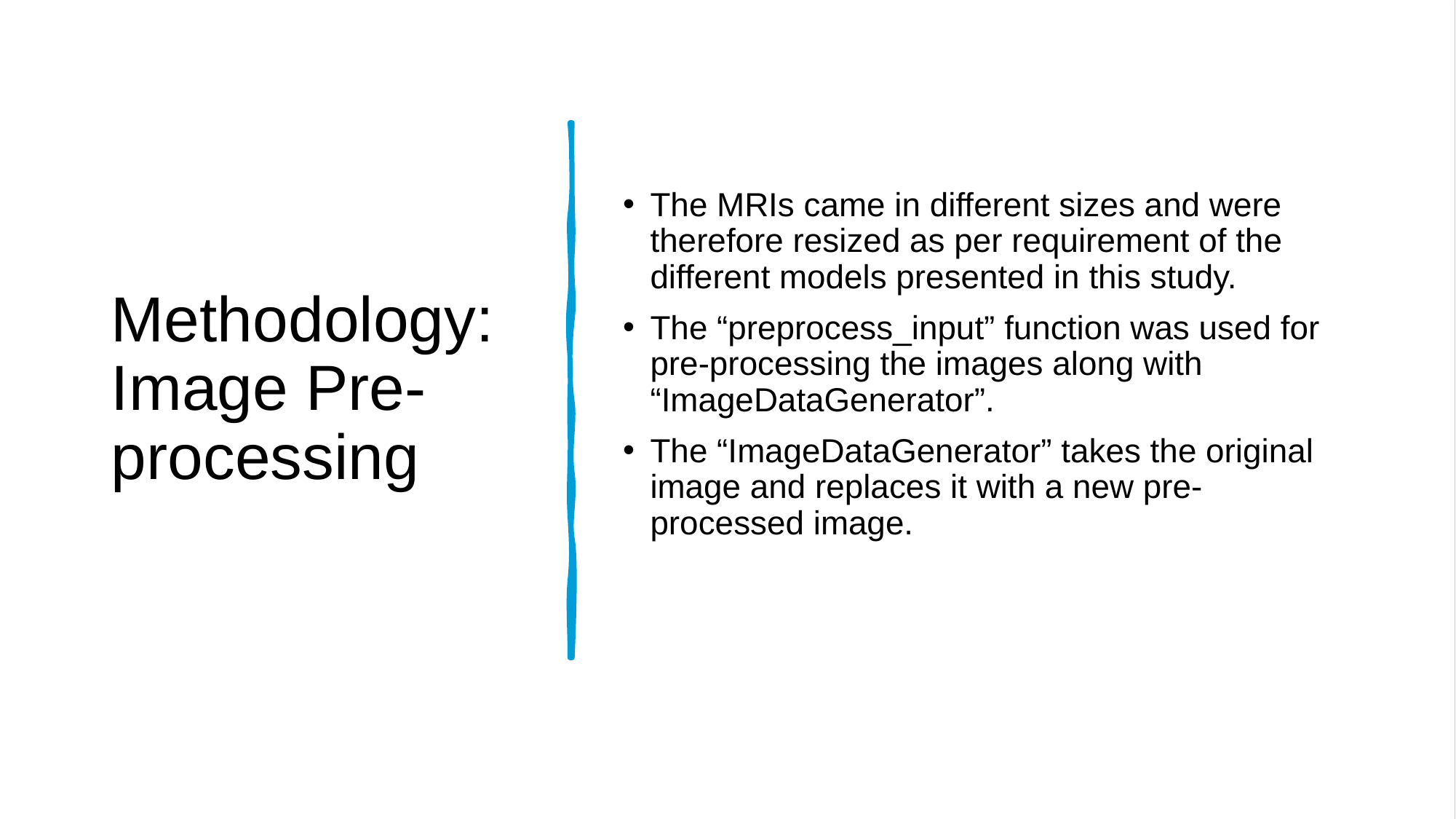

# Methodology: Image Pre-processing
The MRIs came in different sizes and were therefore resized as per requirement of the different models presented in this study.
The “preprocess_input” function was used for pre-processing the images along with “ImageDataGenerator”.
The “ImageDataGenerator” takes the original image and replaces it with a new pre-processed image.